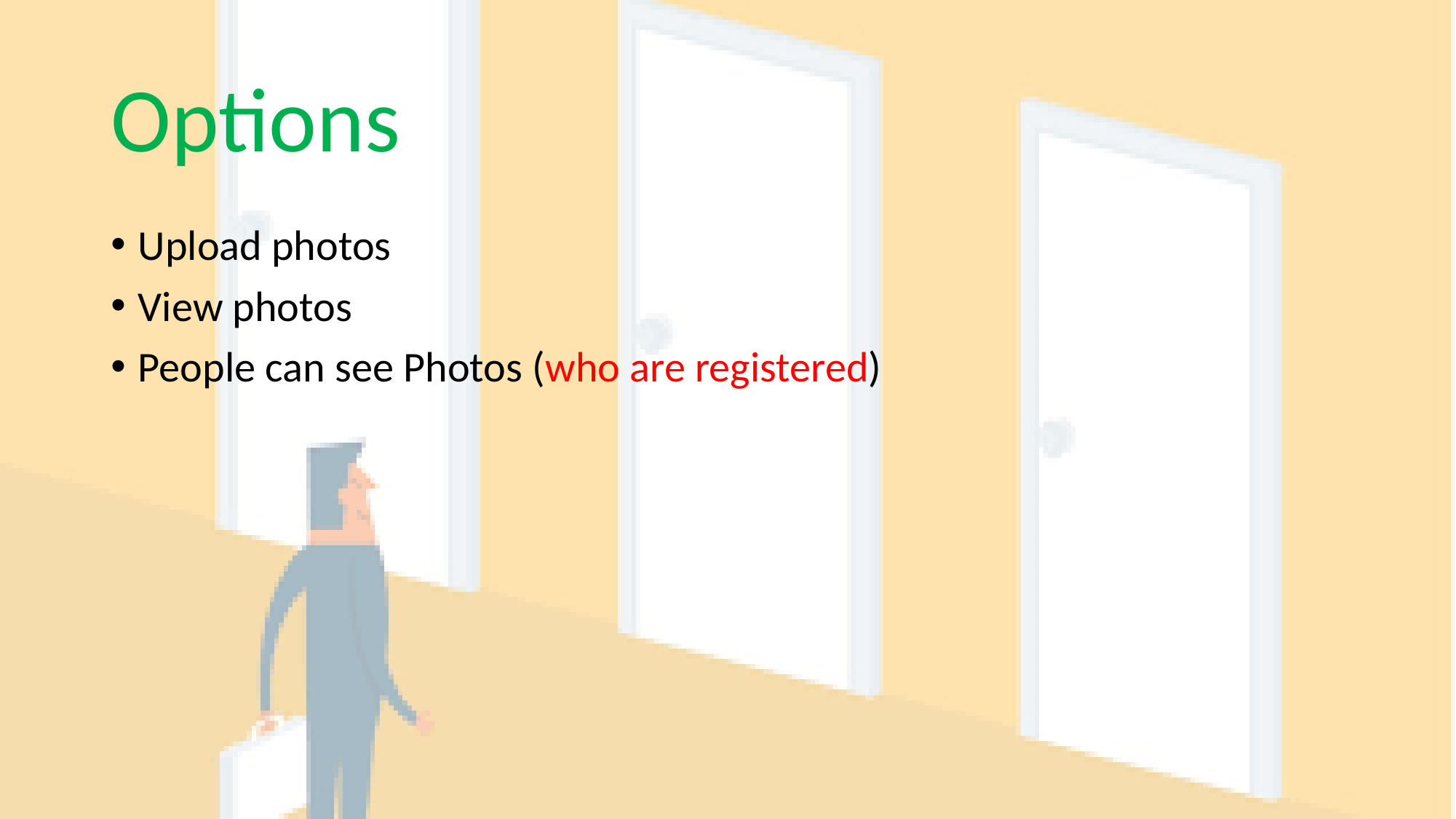

# Options
Upload photos
View photos
People can see Photos (who are registered)